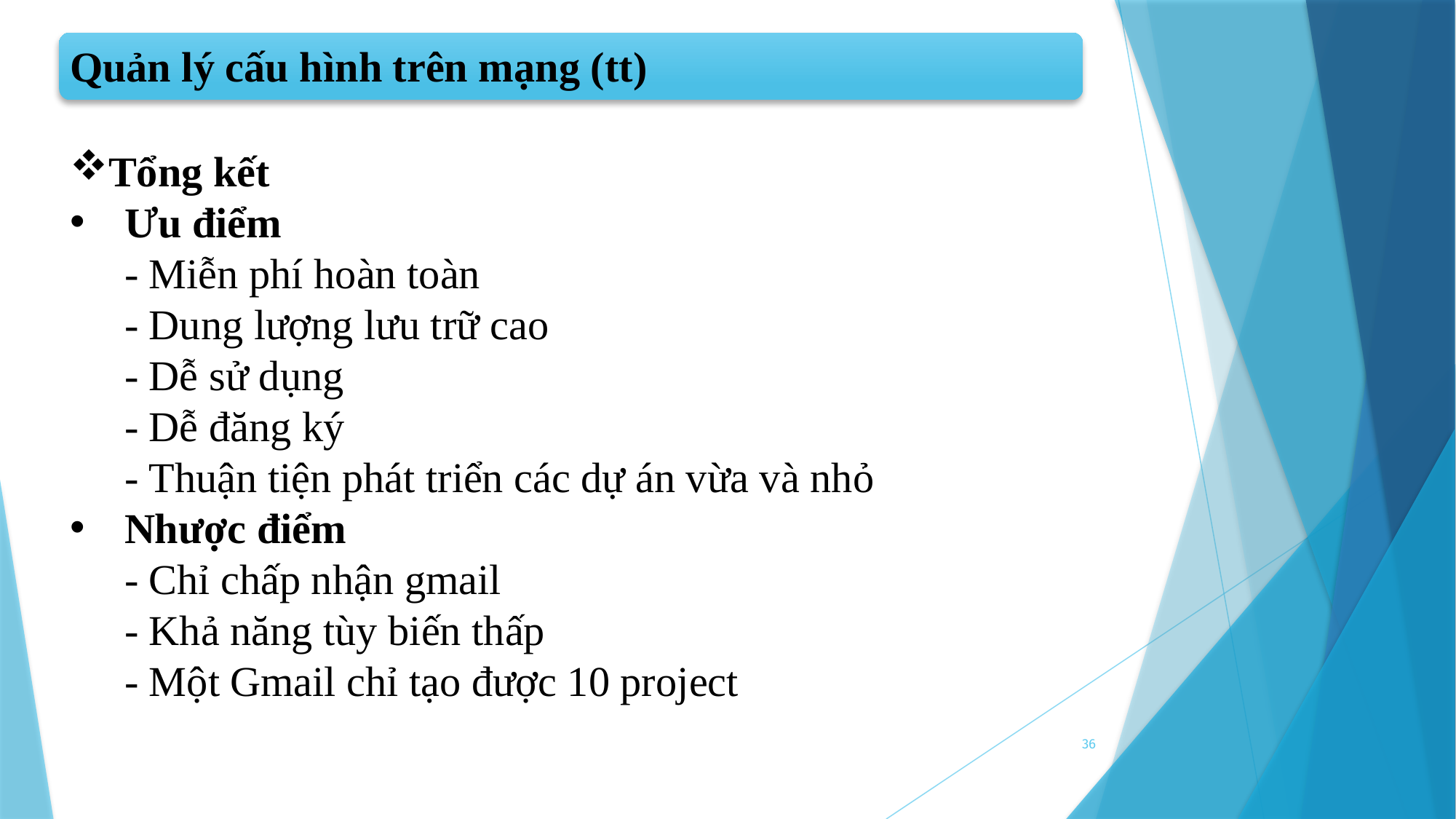

Quản lý cấu hình trên mạng (tt)
Tổng kết
Ưu điểm
- Miễn phí hoàn toàn
- Dung lượng lưu trữ cao
- Dễ sử dụng
- Dễ đăng ký
- Thuận tiện phát triển các dự án vừa và nhỏ
Nhược điểm
- Chỉ chấp nhận gmail
- Khả năng tùy biến thấp
- Một Gmail chỉ tạo được 10 project
36